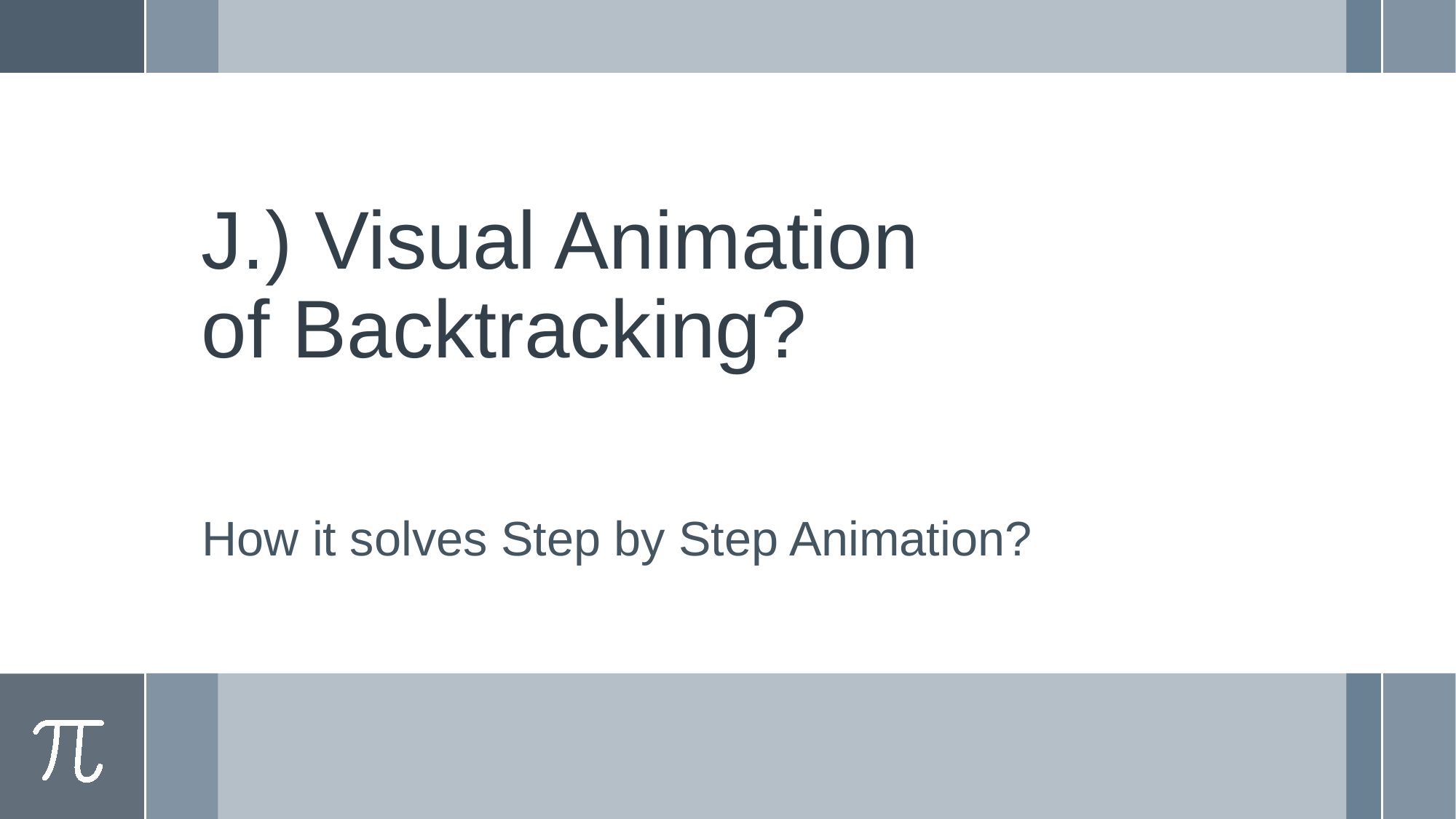

# J.) Visual Animation of Backtracking?
How it solves Step by Step Animation?